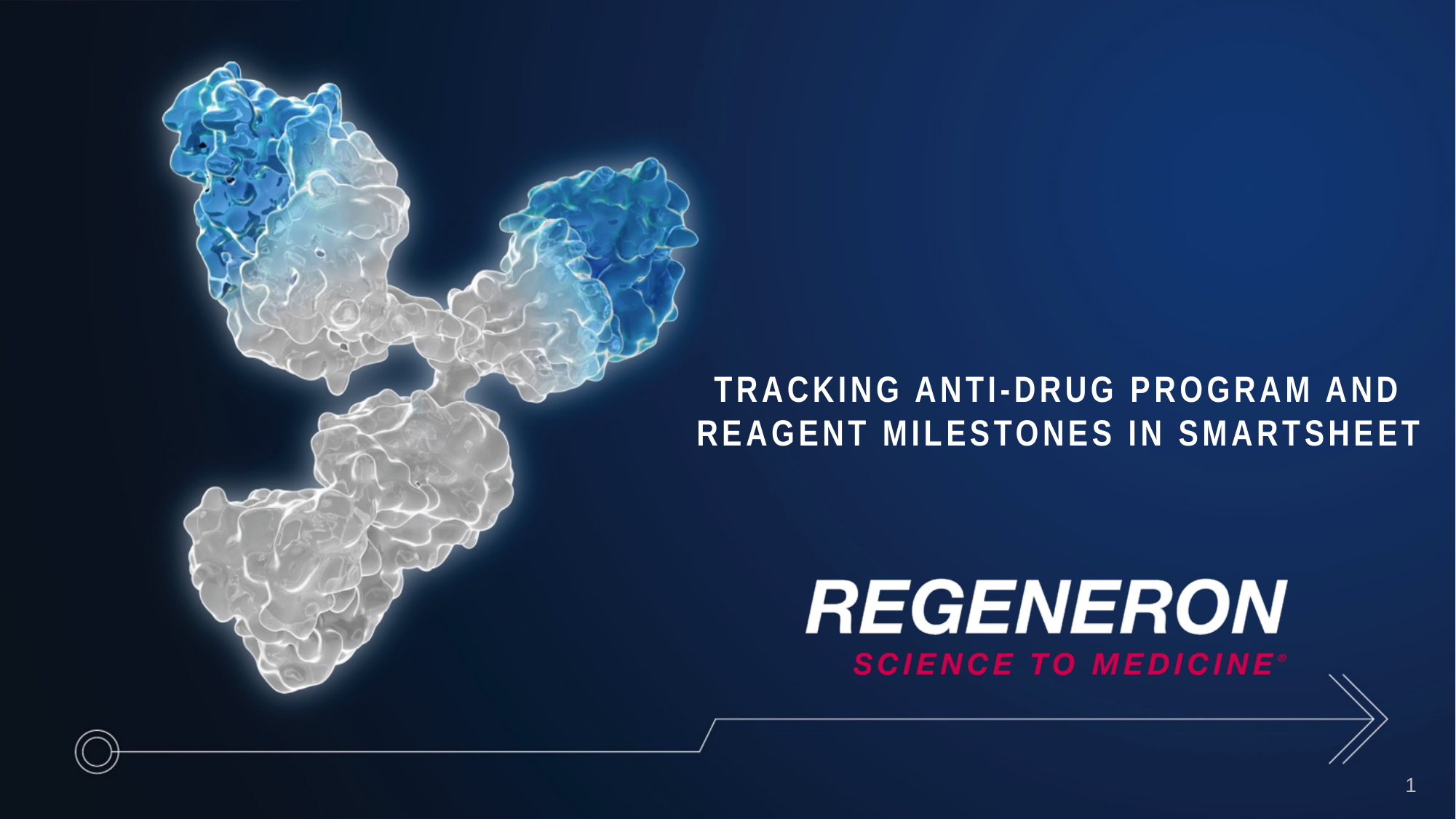

# Tracking anti-drug program and reagent milestones in Smartsheet
1